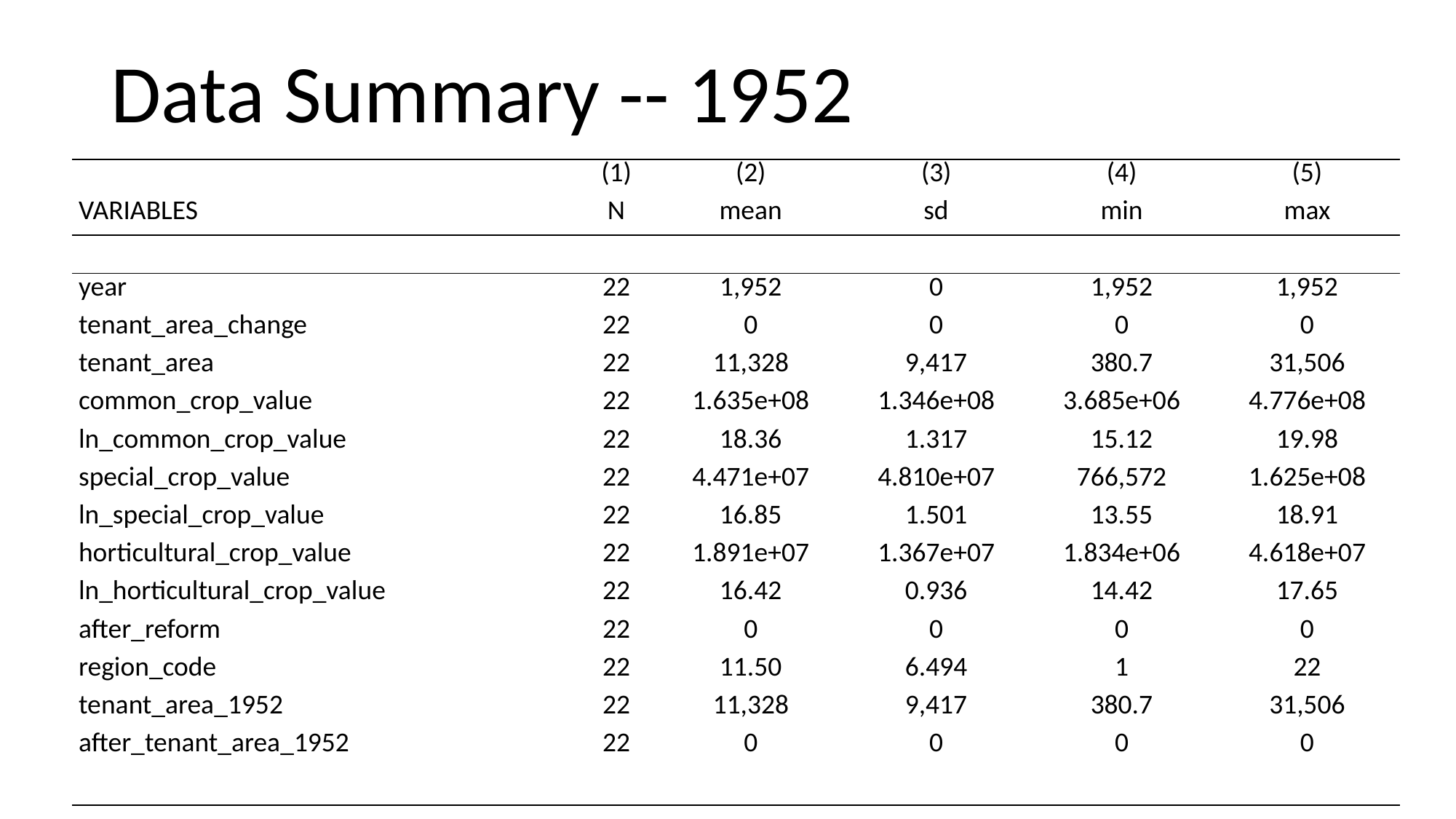

# Data Summary -- 1952
|  | (1) | (2) | (3) | (4) | (5) |
| --- | --- | --- | --- | --- | --- |
| VARIABLES | N | mean | sd | min | max |
|  |  |  |  |  |  |
| year | 22 | 1,952 | 0 | 1,952 | 1,952 |
| tenant\_area\_change | 22 | 0 | 0 | 0 | 0 |
| tenant\_area | 22 | 11,328 | 9,417 | 380.7 | 31,506 |
| common\_crop\_value | 22 | 1.635e+08 | 1.346e+08 | 3.685e+06 | 4.776e+08 |
| ln\_common\_crop\_value | 22 | 18.36 | 1.317 | 15.12 | 19.98 |
| special\_crop\_value | 22 | 4.471e+07 | 4.810e+07 | 766,572 | 1.625e+08 |
| ln\_special\_crop\_value | 22 | 16.85 | 1.501 | 13.55 | 18.91 |
| horticultural\_crop\_value | 22 | 1.891e+07 | 1.367e+07 | 1.834e+06 | 4.618e+07 |
| ln\_horticultural\_crop\_value | 22 | 16.42 | 0.936 | 14.42 | 17.65 |
| after\_reform | 22 | 0 | 0 | 0 | 0 |
| region\_code | 22 | 11.50 | 6.494 | 1 | 22 |
| tenant\_area\_1952 | 22 | 11,328 | 9,417 | 380.7 | 31,506 |
| after\_tenant\_area\_1952 | 22 | 0 | 0 | 0 | 0 |
|  |  |  |  |  |  |